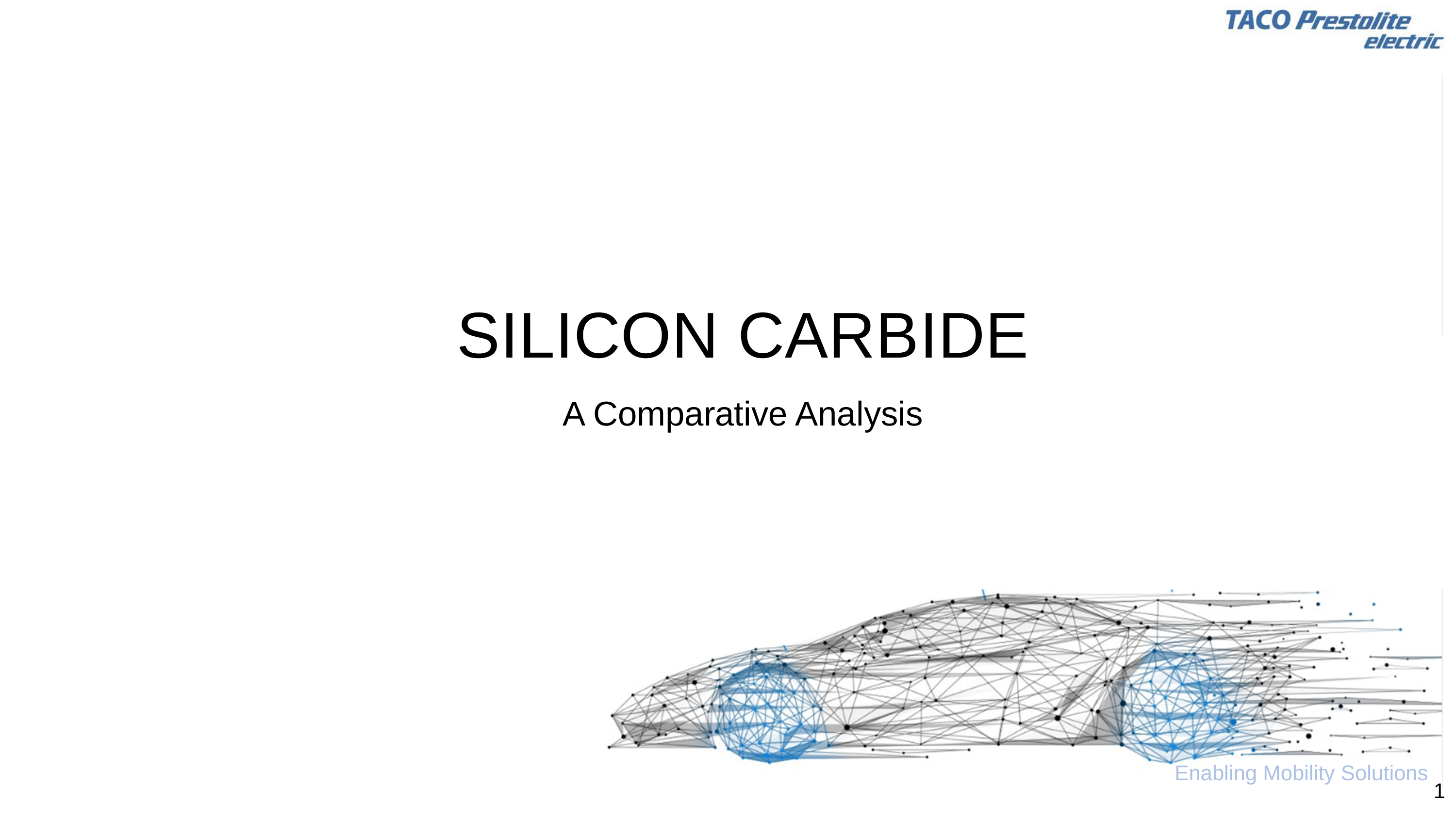

SILICON CARBIDE
A Comparative Analysis
Enabling Mobility Solutions
1